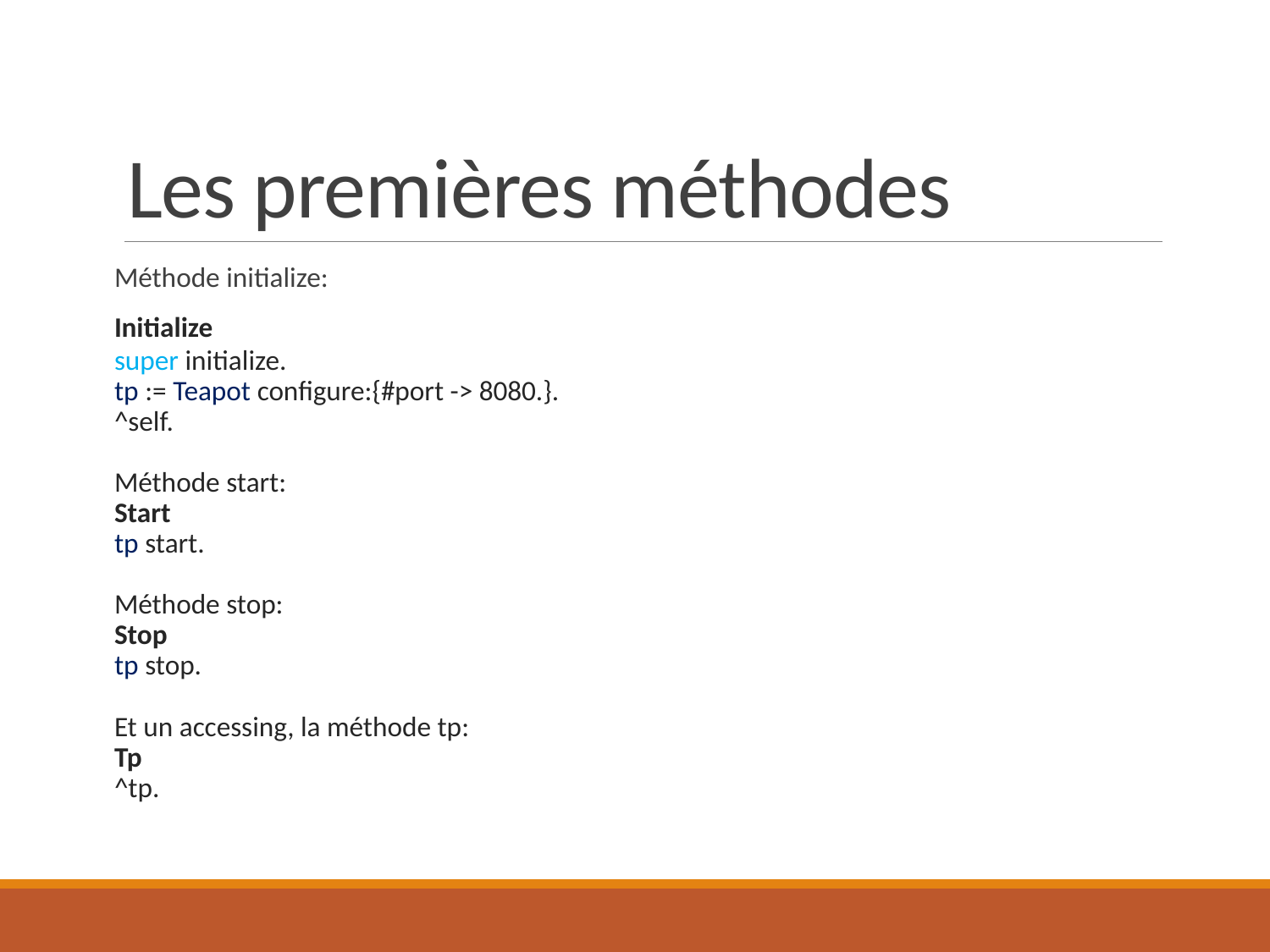

# Les premières méthodes
Méthode initialize:
Initialize
super initialize.
tp := Teapot configure:{#port -> 8080.}.
^self.

Méthode start:
Start
tp start.

Méthode stop:
Stop
tp stop.

Et un accessing, la méthode tp:
Tp
^tp.